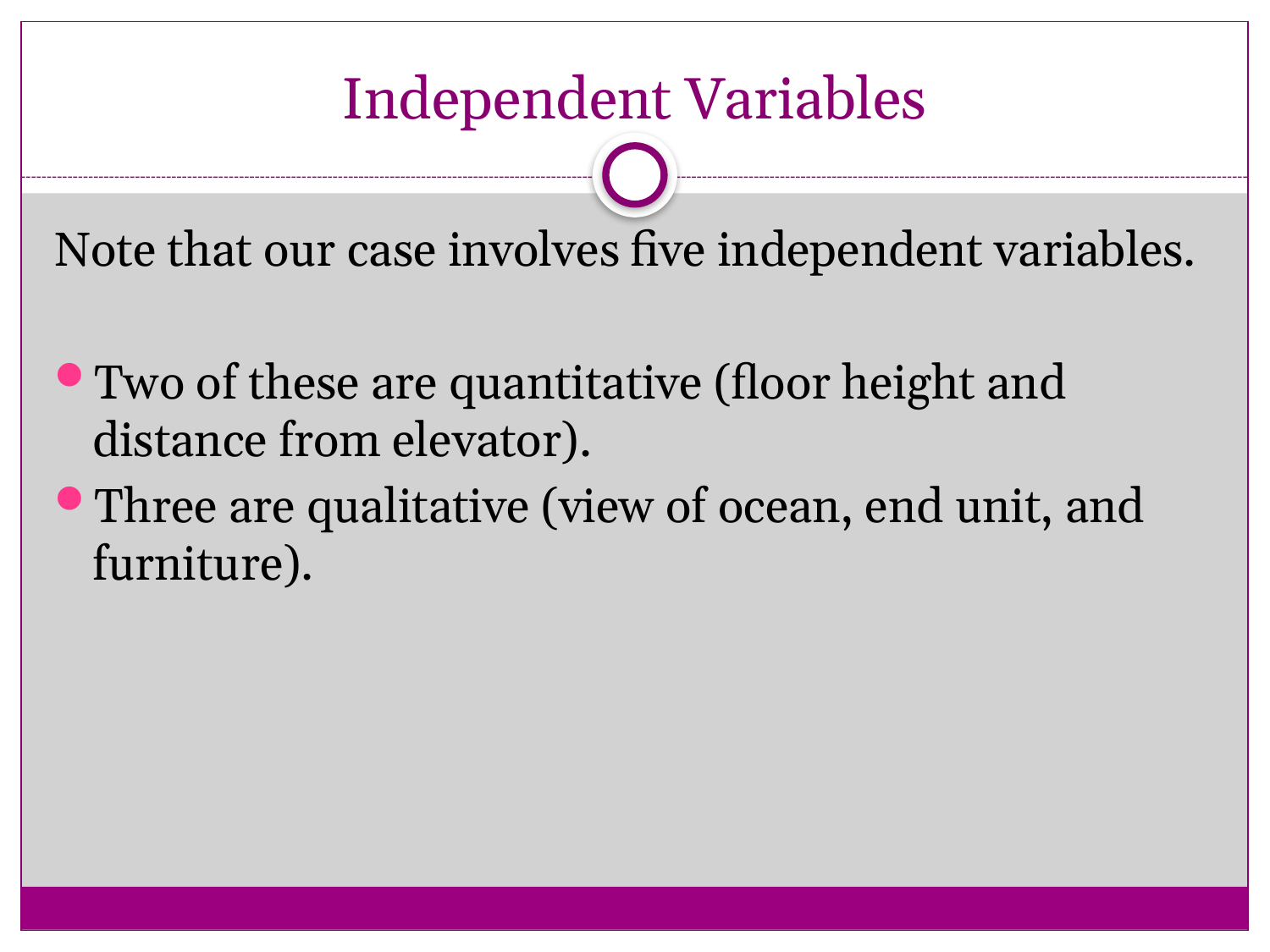

# Independent Variables
Note that our case involves five independent variables.

Two of these are quantitative (floor height and distance from elevator).
Three are qualitative (view of ocean, end unit, and furniture).